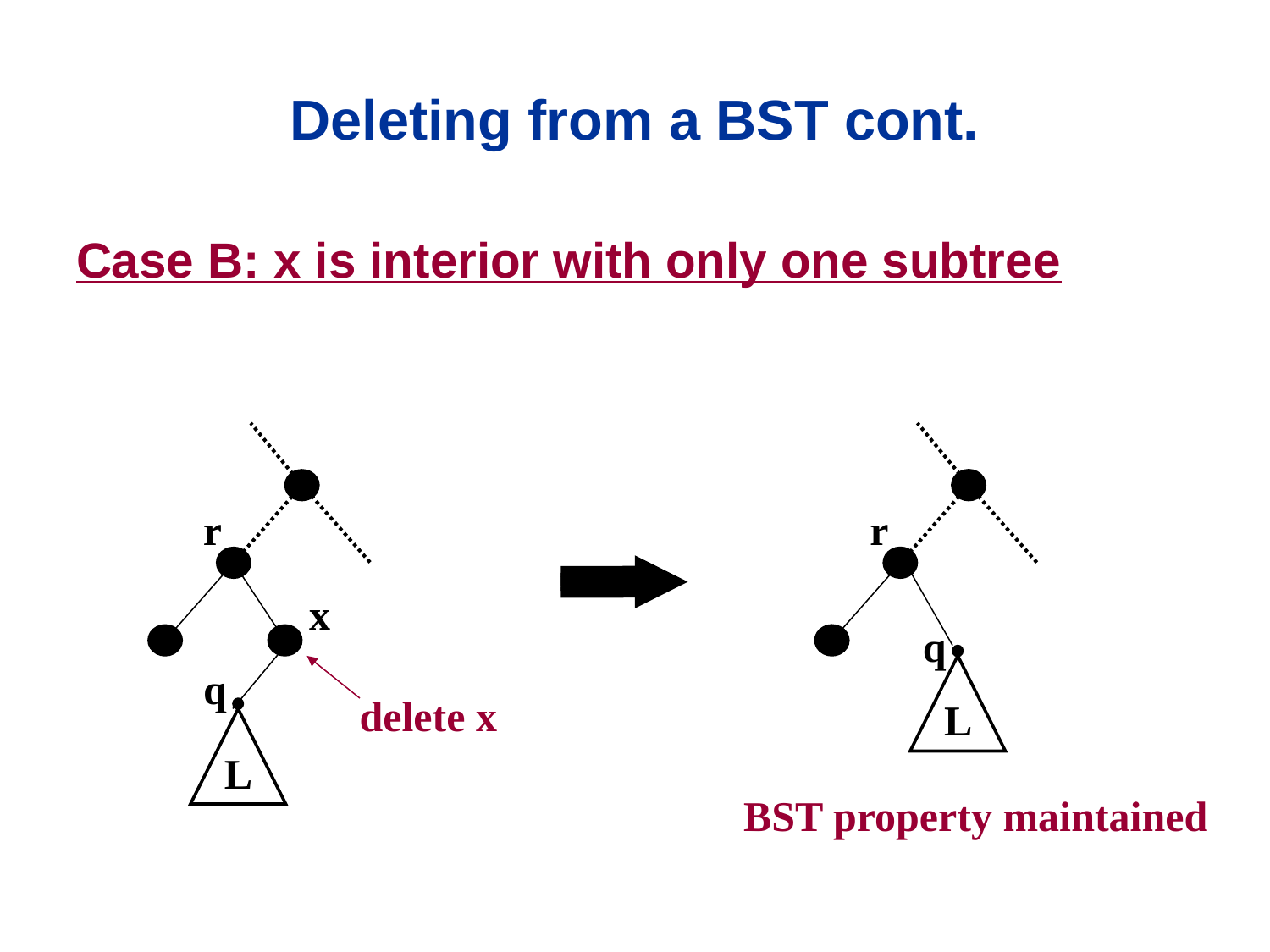

# Deleting from a BST cont.
Case B: x is interior with only one subtree

r
x

q

delete x

L

r

q

L

BST property maintained